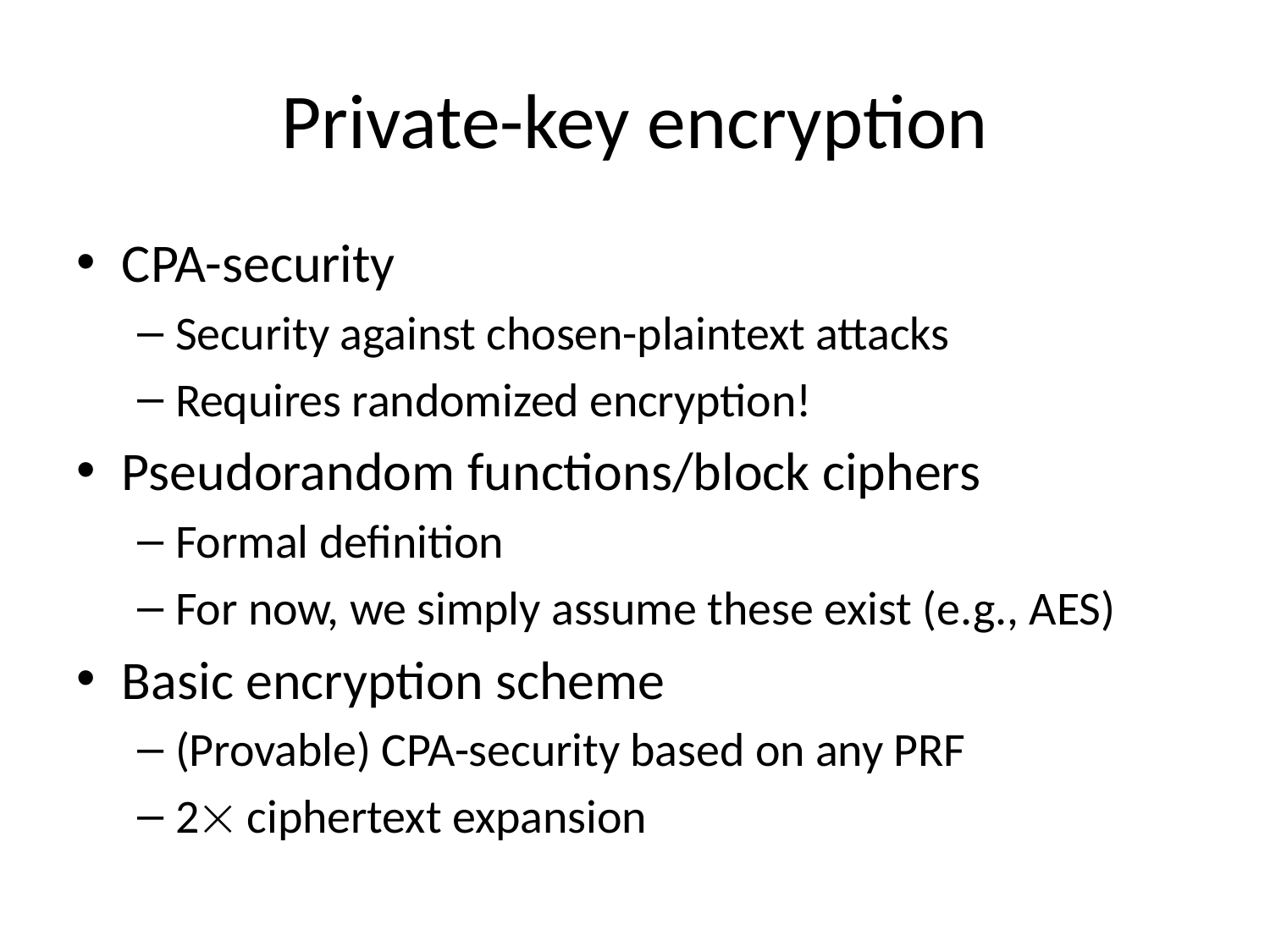

# Private-key encryption
CPA-security
Security against chosen-plaintext attacks
Requires randomized encryption!
Pseudorandom functions/block ciphers
Formal definition
For now, we simply assume these exist (e.g., AES)
Basic encryption scheme
(Provable) CPA-security based on any PRF
2× ciphertext expansion